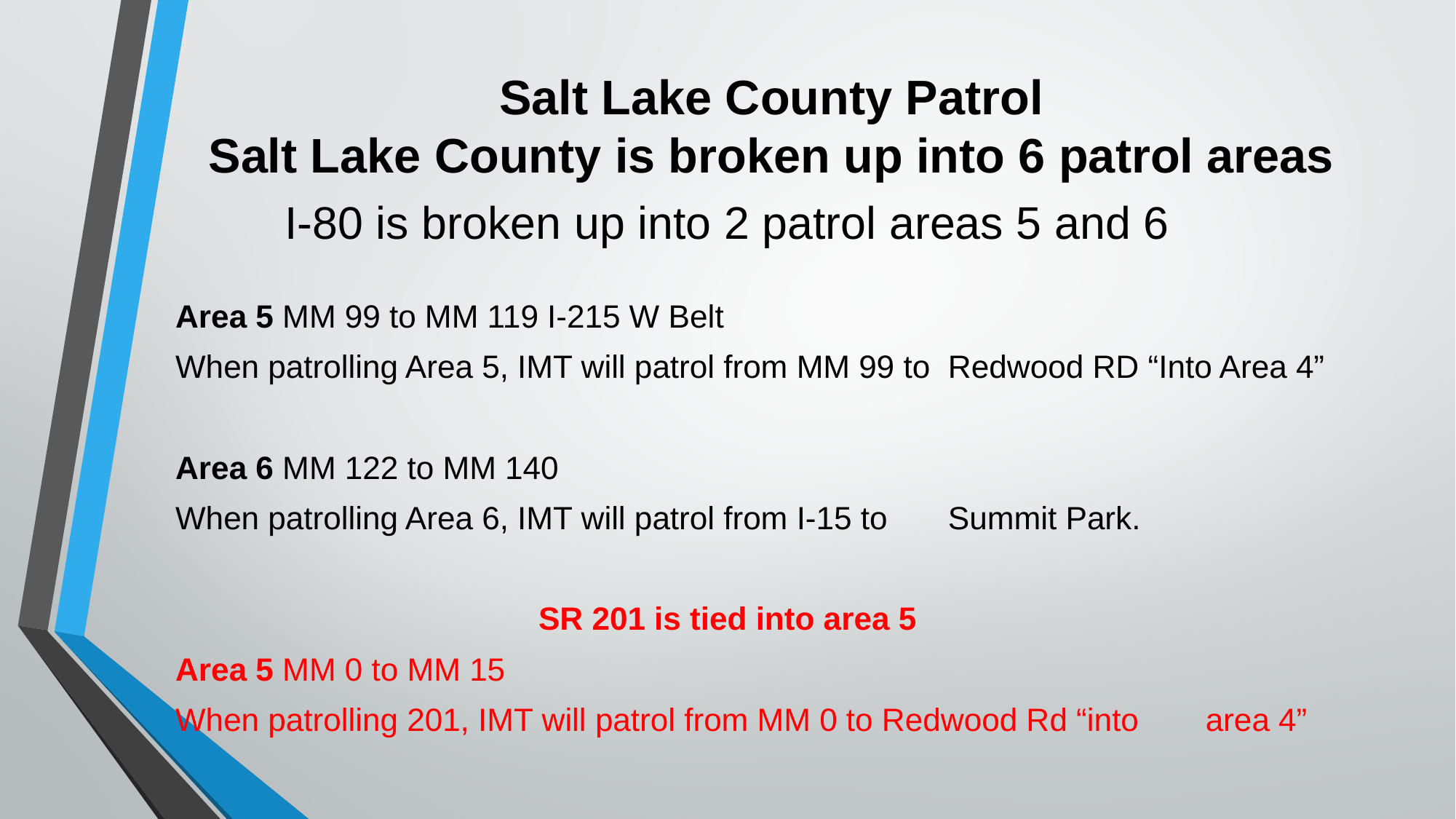

# Salt Lake County Patrol Salt Lake County is broken up into 6 patrol areas
I-80 is broken up into 2 patrol areas 5 and 6

	Area 5 MM 99 to MM 119 I-215 W Belt
		When patrolling Area 5, IMT will patrol from MM 99 to 				Redwood RD “Into Area 4”

	Area 6 MM 122 to MM 140
		When patrolling Area 6, IMT will patrol from I-15 to 					Summit Park.

SR 201 is tied into area 5
	Area 5 MM 0 to MM 15
		When patrolling 201, IMT will patrol from MM 0 to Redwood Rd “into 		area 4”